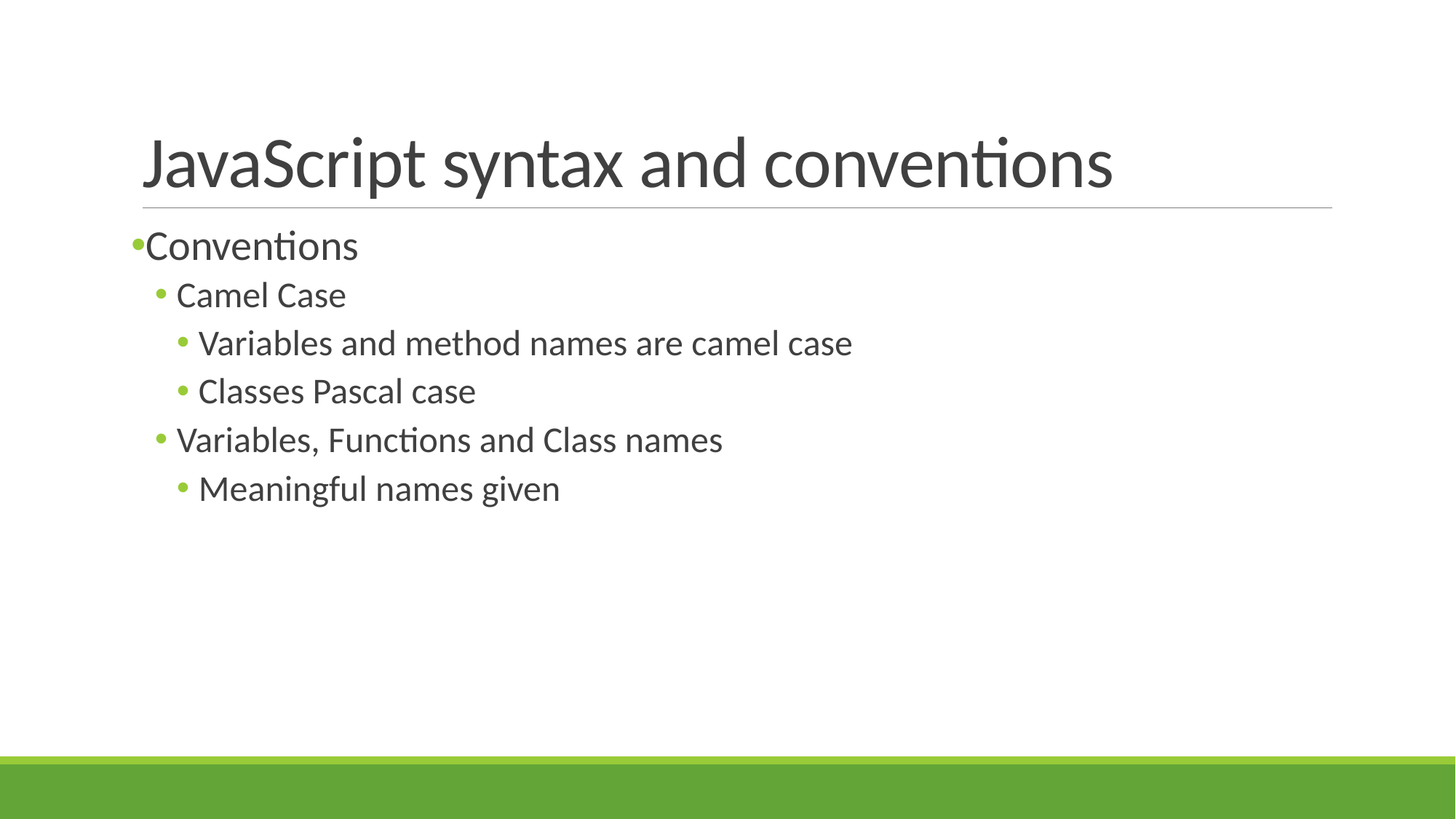

# JavaScript syntax and conventions
Conventions
Camel Case
Variables and method names are camel case
Classes Pascal case
Variables, Functions and Class names
Meaningful names given